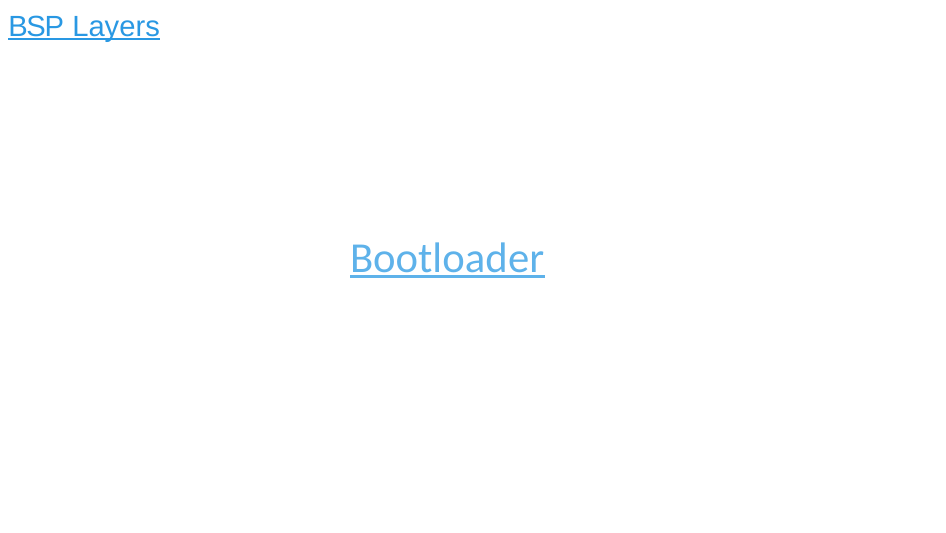

BSP Layers
# Bootloader
154/300
Remake by Mao Huynh